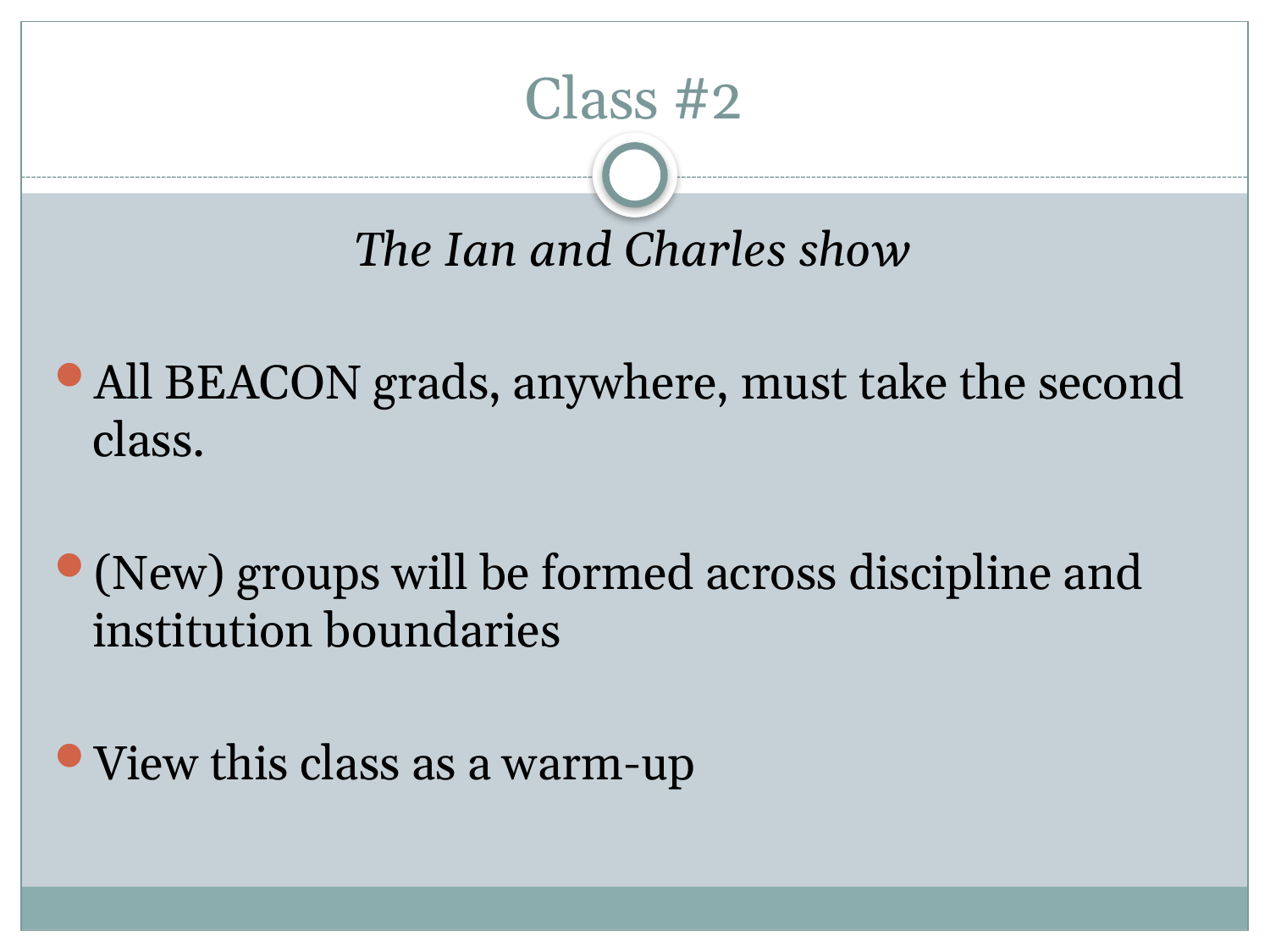

# Class #2
The Ian and Charles show

All BEACON grads, anywhere, must take the second class.

(New) groups will be formed across discipline and institution boundaries

View this class as a warm-up